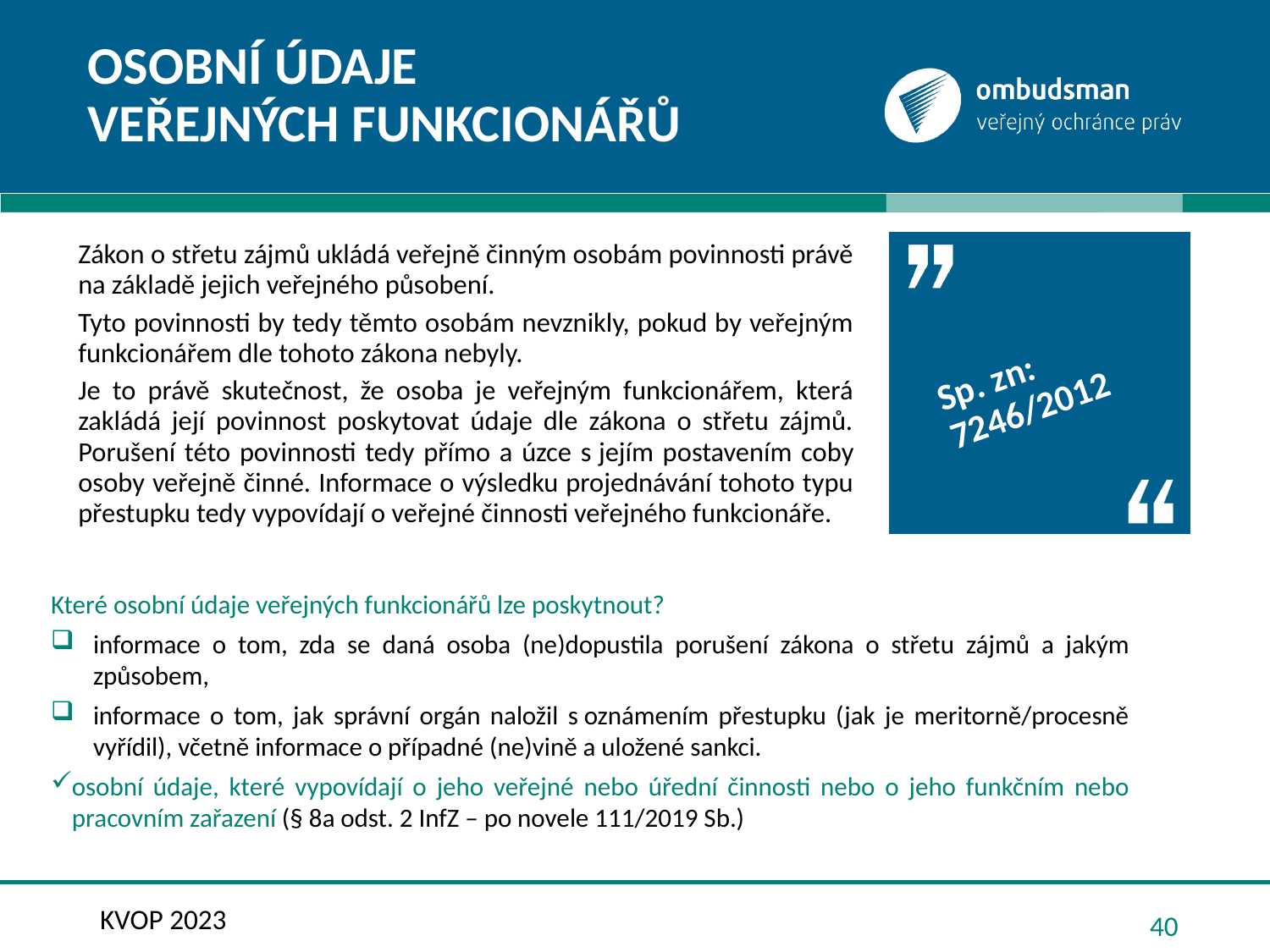

# Osobní údaje veřejných funkcionářů
Zákon o střetu zájmů ukládá veřejně činným osobám povinnosti právě na základě jejich veřejného působení.
Tyto povinnosti by tedy těmto osobám nevznikly, pokud by veřejným funkcionářem dle tohoto zákona nebyly.
Je to právě skutečnost, že osoba je veřejným funkcionářem, která zakládá její povinnost poskytovat údaje dle zákona o střetu zájmů. Porušení této povinnosti tedy přímo a úzce s jejím postavením coby osoby veřejně činné. Informace o výsledku projednávání tohoto typu přestupku tedy vypovídají o veřejné činnosti veřejného funkcionáře.

Sp. zn: 7246/2012

Které osobní údaje veřejných funkcionářů lze poskytnout?
informace o tom, zda se daná osoba (ne)dopustila porušení zákona o střetu zájmů a jakým způsobem,
informace o tom, jak správní orgán naložil s oznámením přestupku (jak je meritorně/procesně vyřídil), včetně informace o případné (ne)vině a uložené sankci.
osobní údaje, které vypovídají o jeho veřejné nebo úřední činnosti nebo o jeho funkčním nebo pracovním zařazení (§ 8a odst. 2 InfZ – po novele 111/2019 Sb.)
KVOP 2023

40